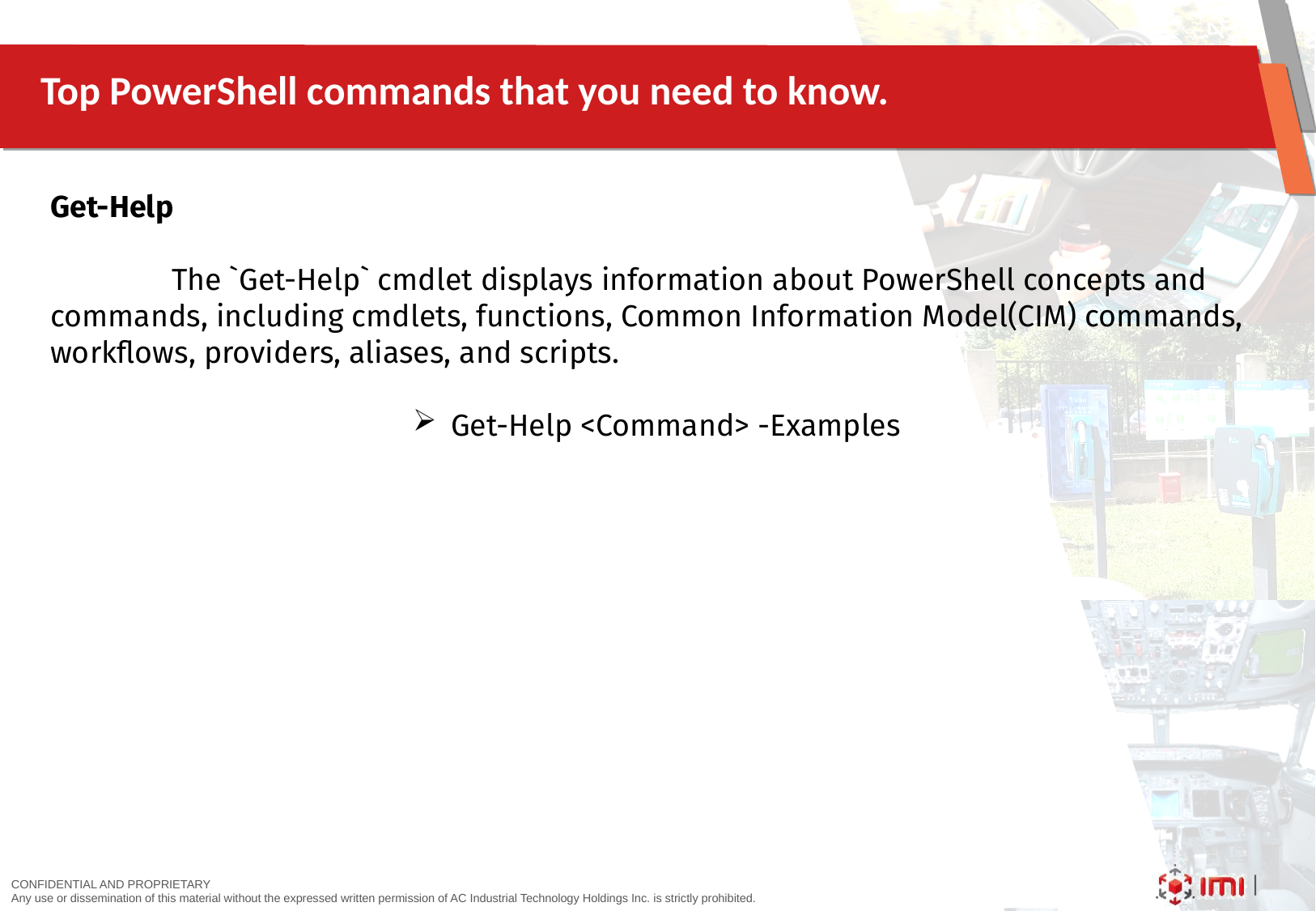

# Top PowerShell commands that you need to know.
Get-Help

	The `Get-Help` cmdlet displays information about PowerShell concepts and commands, including cmdlets, functions, Common Information Model(CIM) commands, workflows, providers, aliases, and scripts.

Get-Help <Command> -Examples